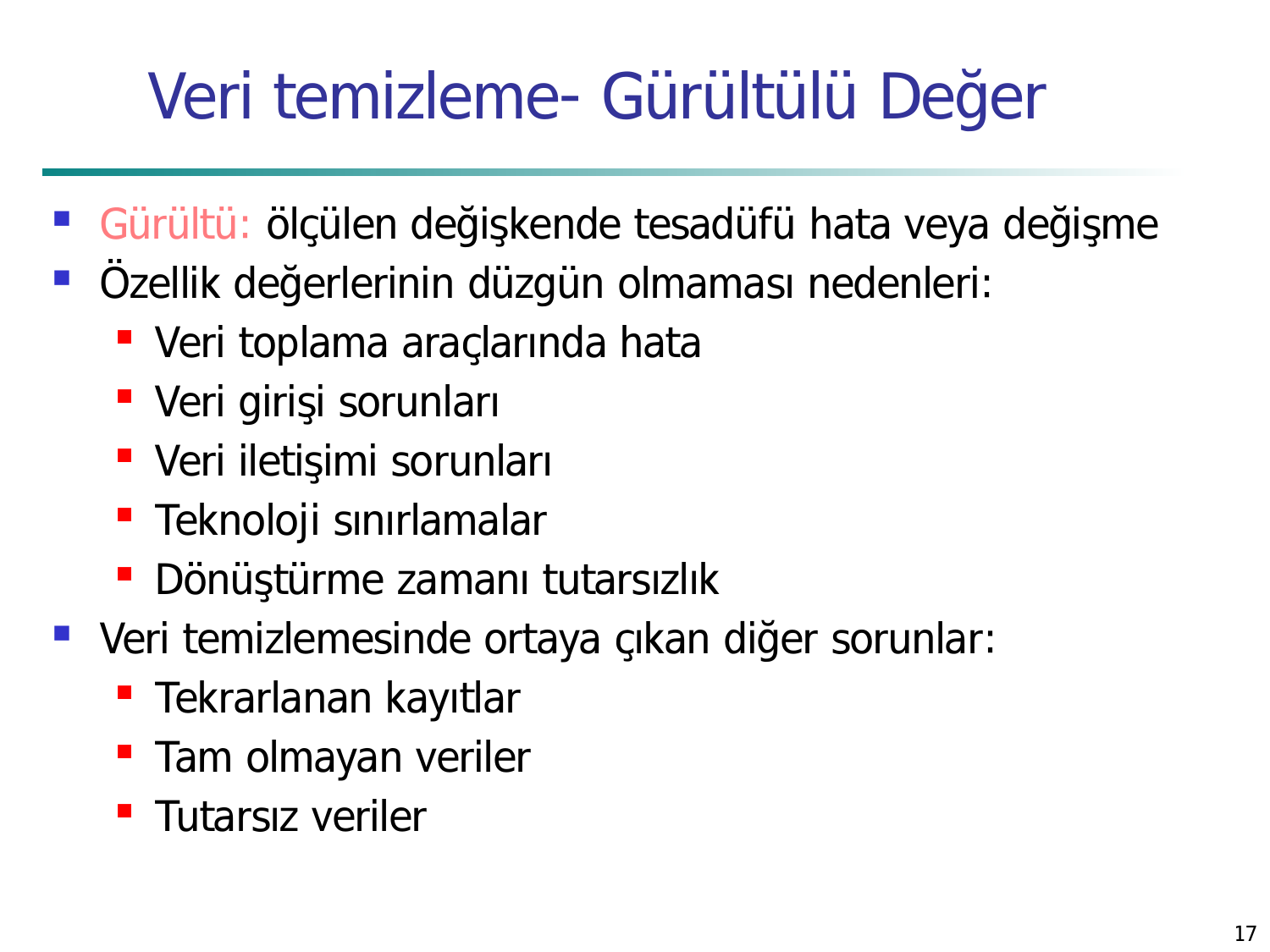

# Veri temizleme- Gürültülü Değer
Gürültü: ölçülen değişkende tesadüfü hata veya değişme
Özellik değerlerinin düzgün olmaması nedenleri:
Veri toplama araçlarında hata
Veri girişi sorunları
Veri iletişimi sorunları
Teknoloji sınırlamalar
Dönüştürme zamanı tutarsızlık
Veri temizlemesinde ortaya çıkan diğer sorunlar:
Tekrarlanan kayıtlar
Tam olmayan veriler
Tutarsız veriler
17